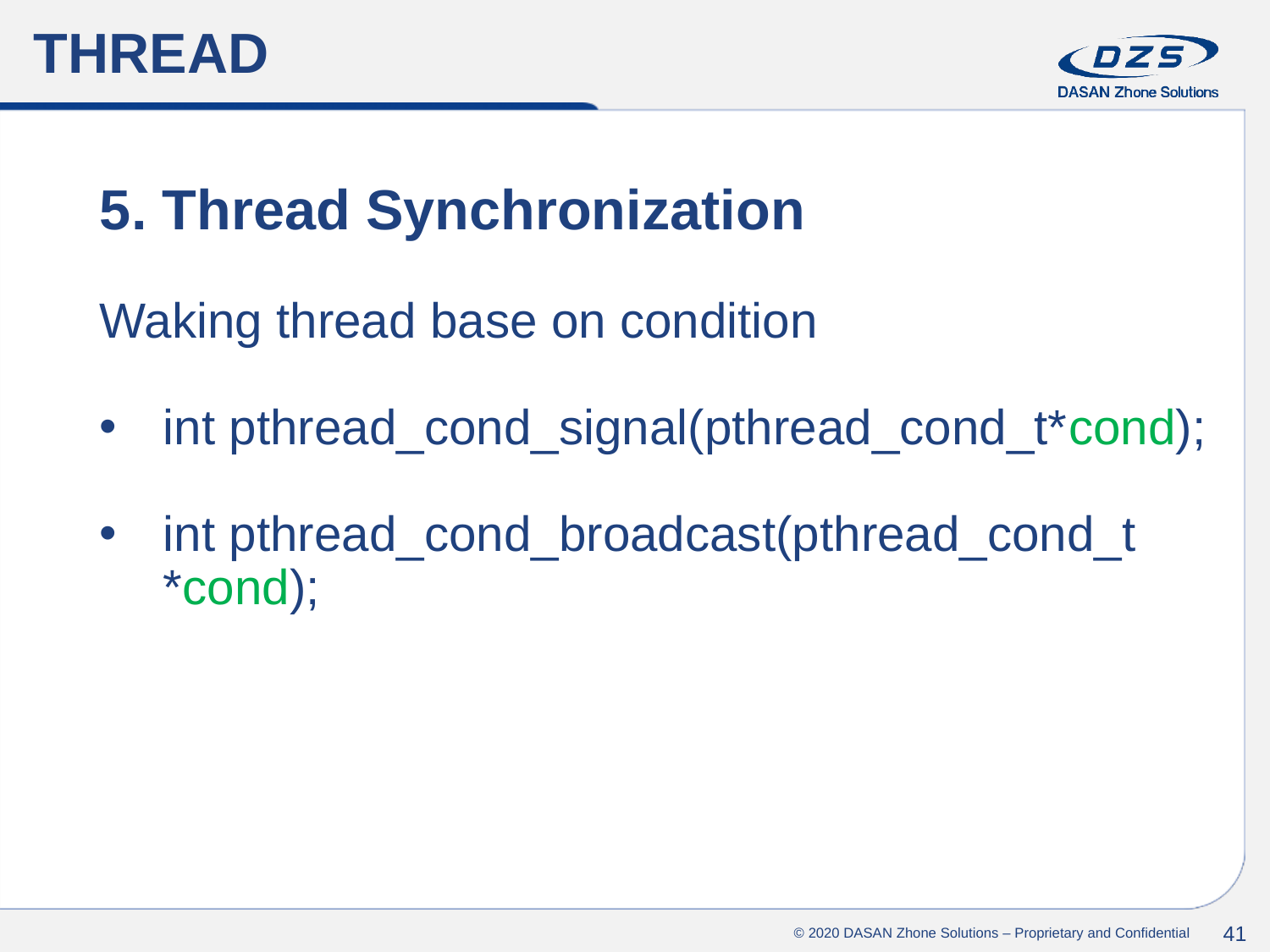

THREAD
5. Thread Synchronization

Waking thread base on condition

int pthread_cond_signal(pthread_cond_t*cond);

int pthread_cond_broadcast(pthread_cond_t *cond);

© 2020 DASAN Zhone Solutions – Proprietary and Confidential
41